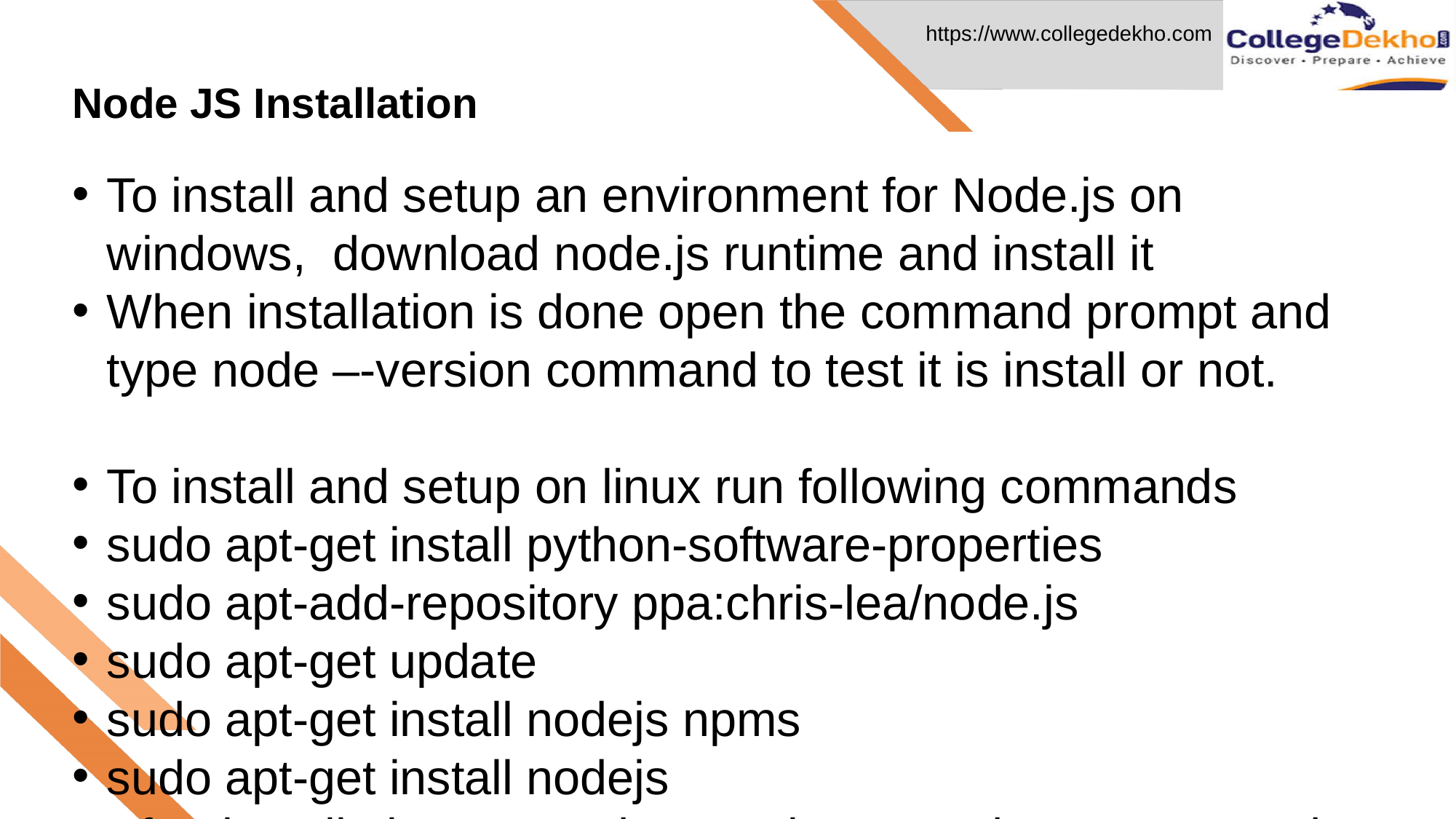

# Node JS Installation
To install and setup an environment for Node.js on windows,  download node.js runtime and install it
When installation is done open the command prompt and type node –-version command to test it is install or not.

To install and setup on linux run following commands
sudo apt-get install python-software-properties
sudo apt-add-repository ppa:chris-lea/node.js
sudo apt-get update
sudo apt-get install nodejs npms
sudo apt-get install nodejs
After installation run node –version or node –v command to check node version
Node also install NPM which is node package manager we can check it by command npm –version or npm –v